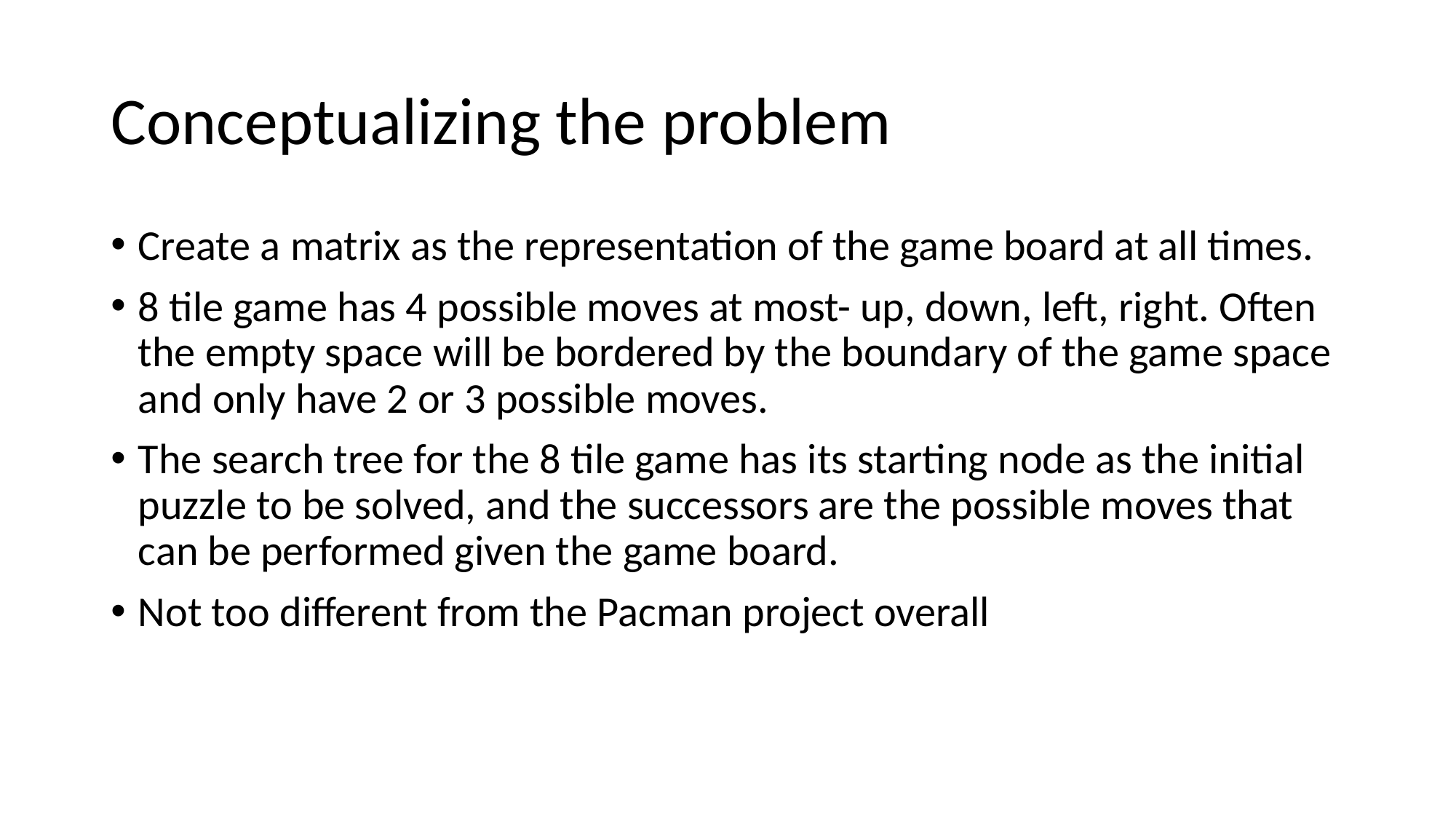

# Conceptualizing the problem
Create a matrix as the representation of the game board at all times.
8 tile game has 4 possible moves at most- up, down, left, right. Often the empty space will be bordered by the boundary of the game space and only have 2 or 3 possible moves.
The search tree for the 8 tile game has its starting node as the initial puzzle to be solved, and the successors are the possible moves that can be performed given the game board.
Not too different from the Pacman project overall